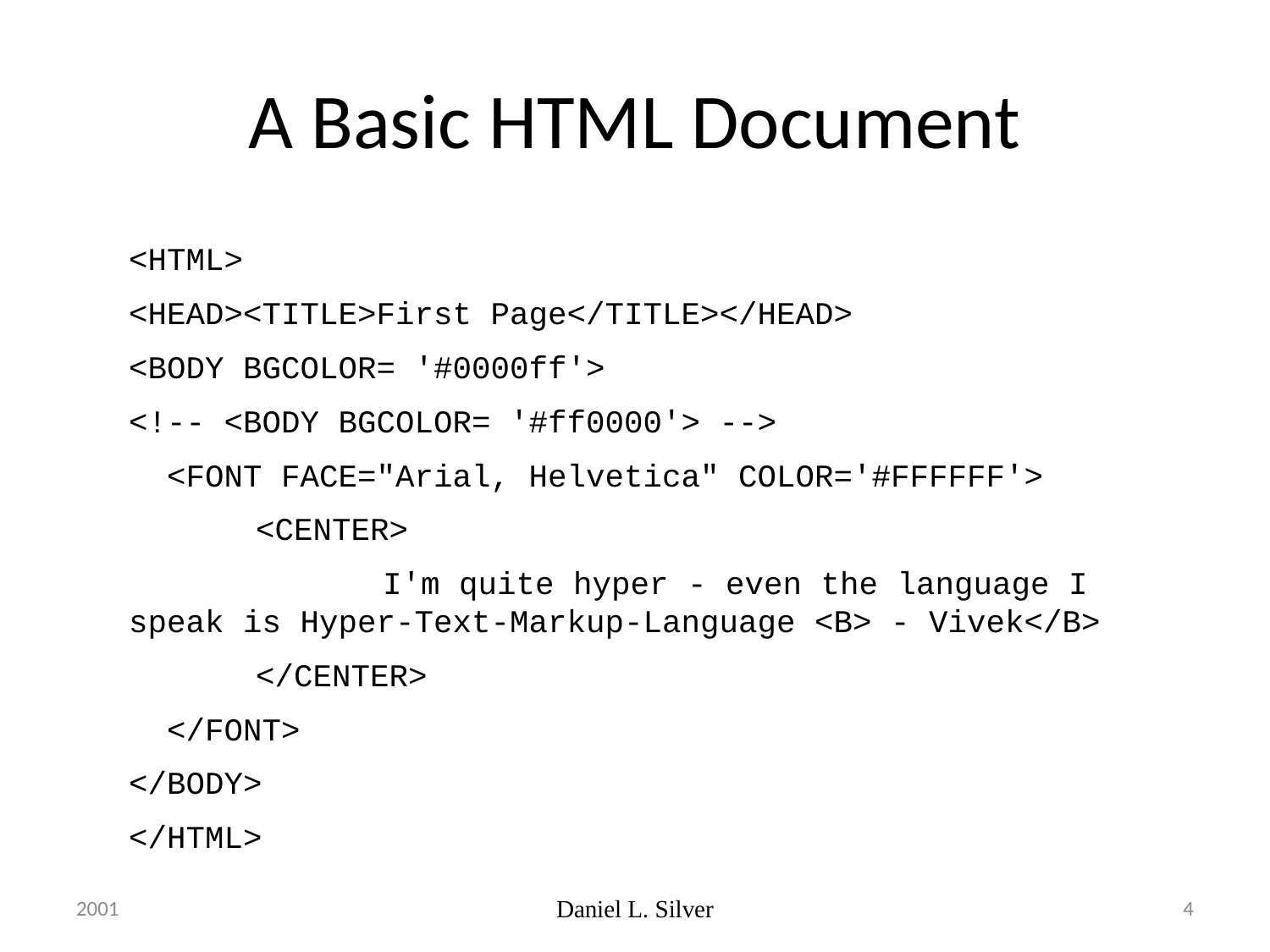

# A Basic HTML Document
<HTML>
<HEAD><TITLE>First Page</TITLE></HEAD>
<BODY BGCOLOR= '#0000ff'>
<!-- <BODY BGCOLOR= '#ff0000'> -->
  <FONT FACE="Arial, Helvetica" COLOR='#FFFFFF'>
	<CENTER>
		I'm quite hyper - even the language I speak is Hyper-Text-Markup-Language <B> - Vivek</B>
	</CENTER>
  </FONT>
</BODY>
</HTML>
2001
Daniel L. Silver
4